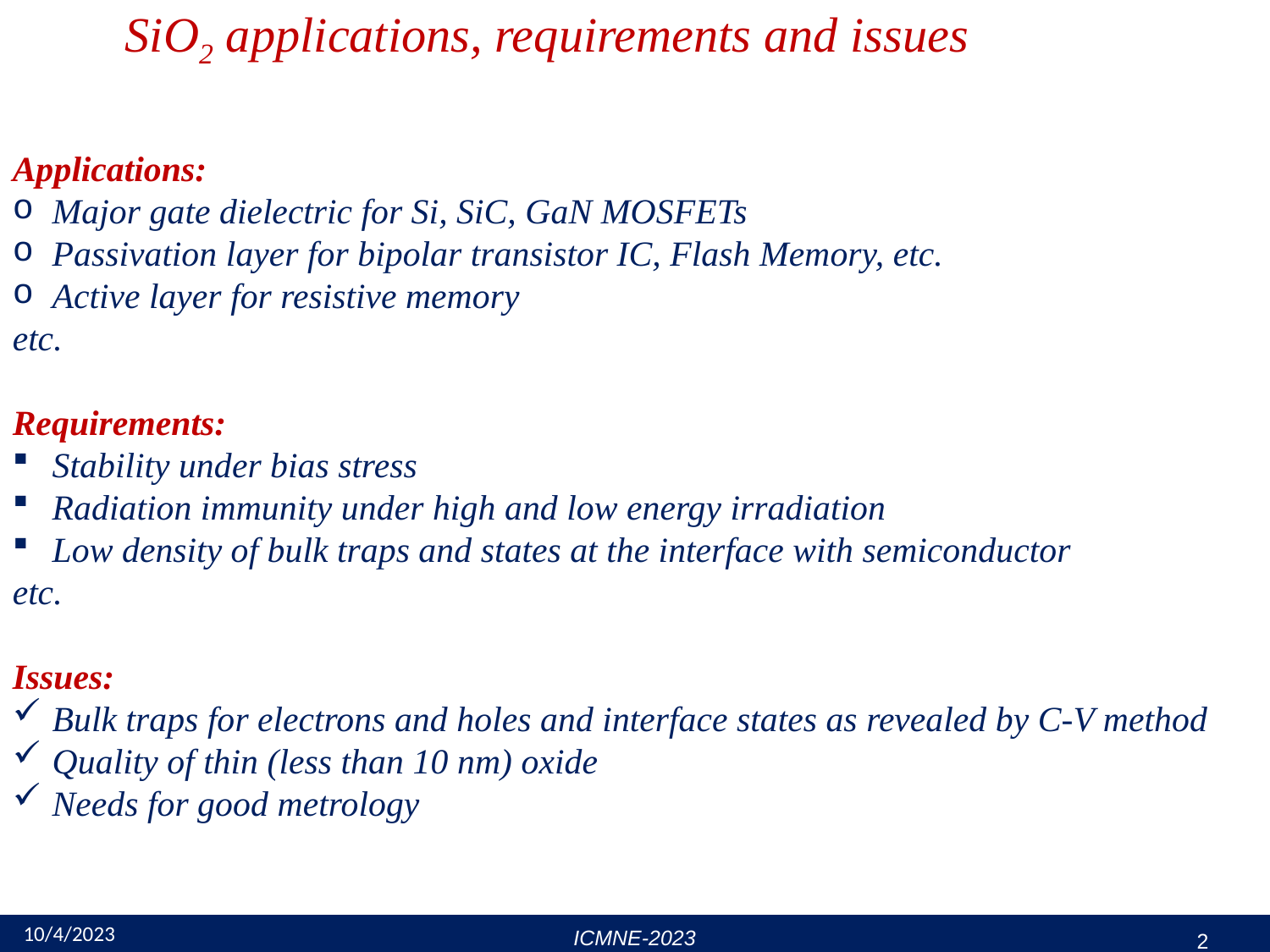

SiO2 applications, requirements and issues
Applications:
Major gate dielectric for Si, SiC, GaN MOSFETs
Passivation layer for bipolar transistor IC, Flash Memory, etc.
Active layer for resistive memory
etc.

Requirements:
Stability under bias stress
Radiation immunity under high and low energy irradiation
Low density of bulk traps and states at the interface with semiconductor
etc.

Issues:
Bulk traps for electrons and holes and interface states as revealed by C-V method
Quality of thin (less than 10 nm) oxide
Needs for good metrology

10/4/2023
2
ICMNE-2023